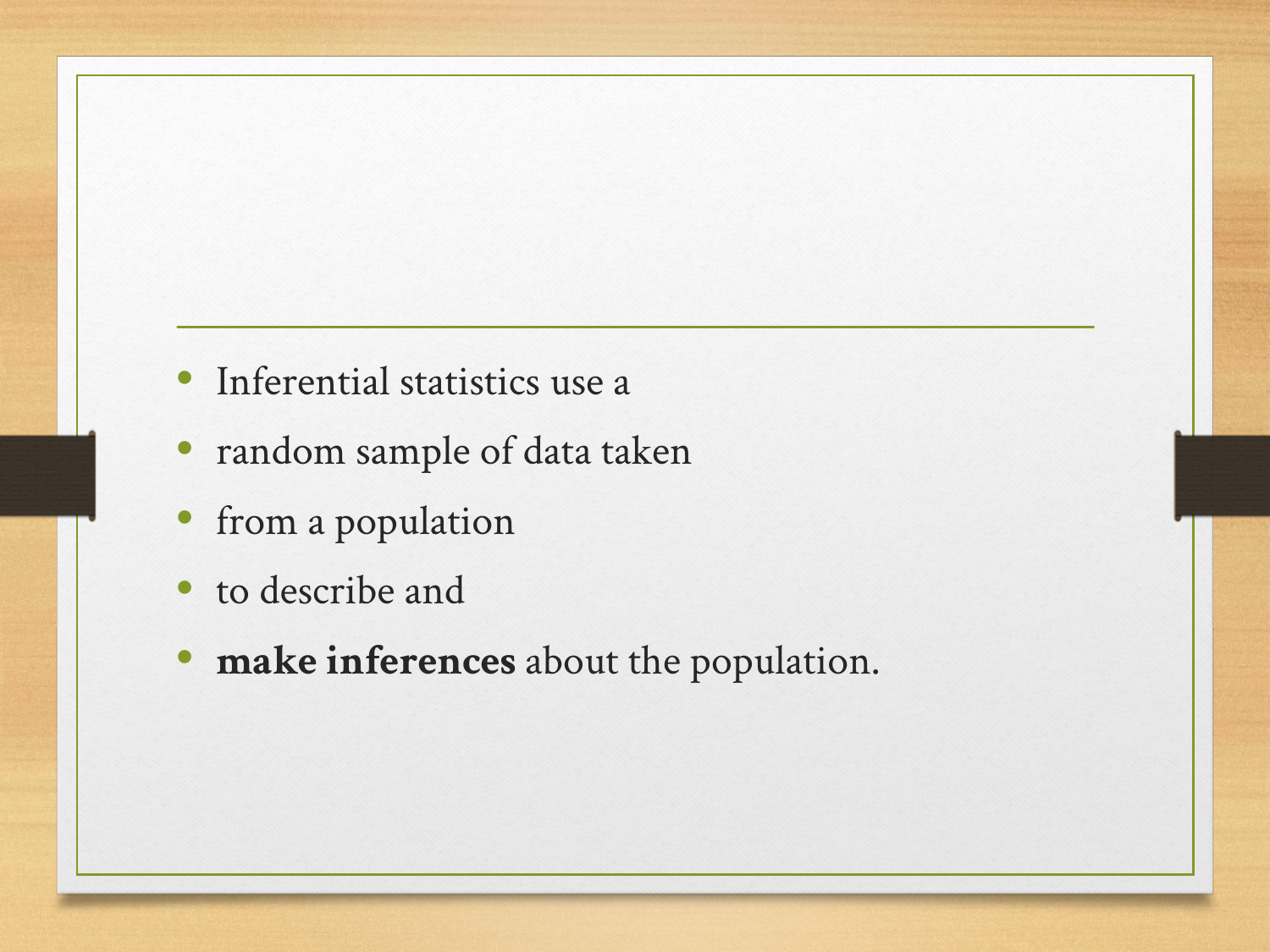

#
Inferential statistics use a
random sample of data taken
from a population
to describe and
make inferences about the population.